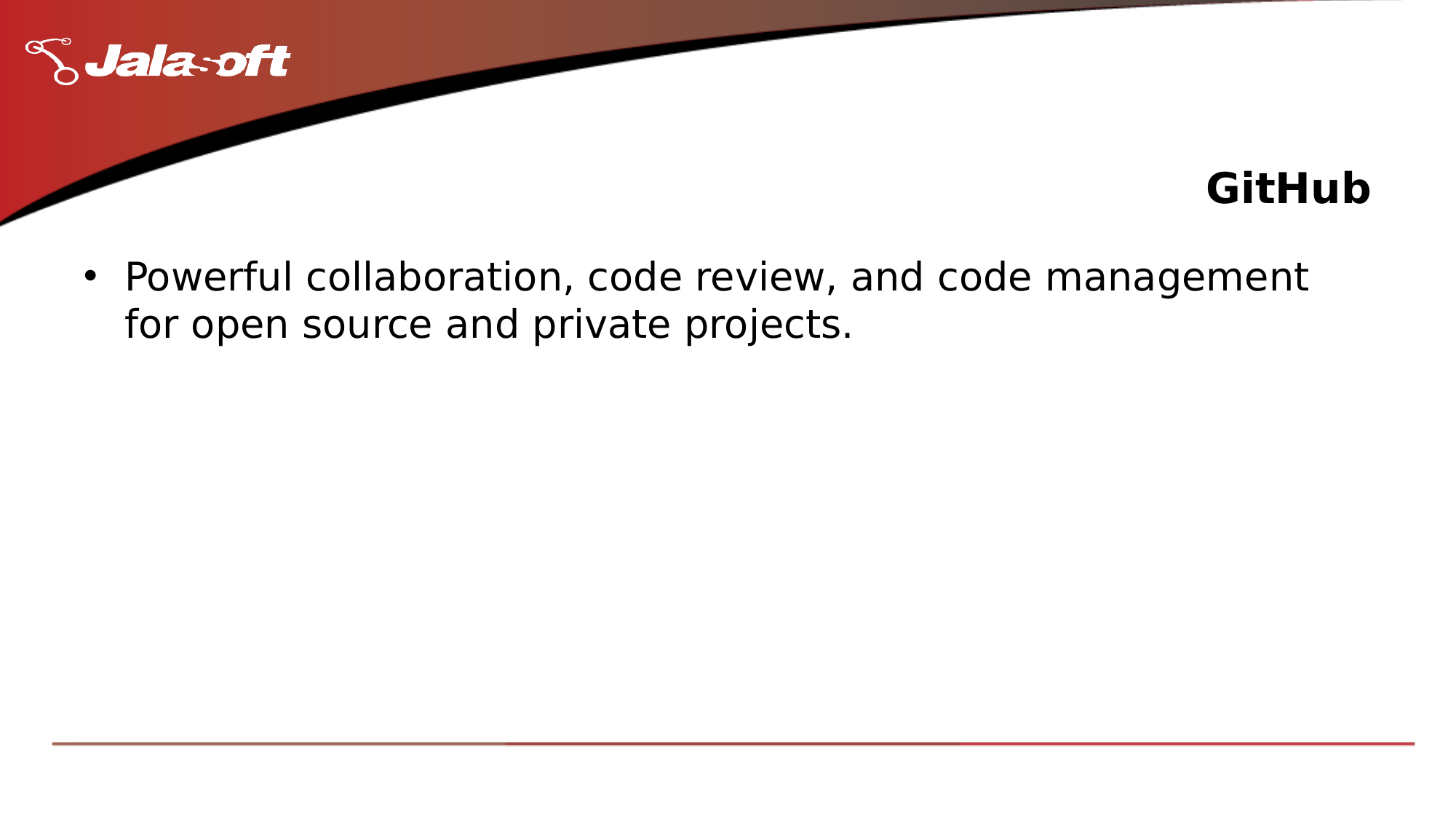

# GitHub
Powerful collaboration, code review, and code management for open source and private projects.